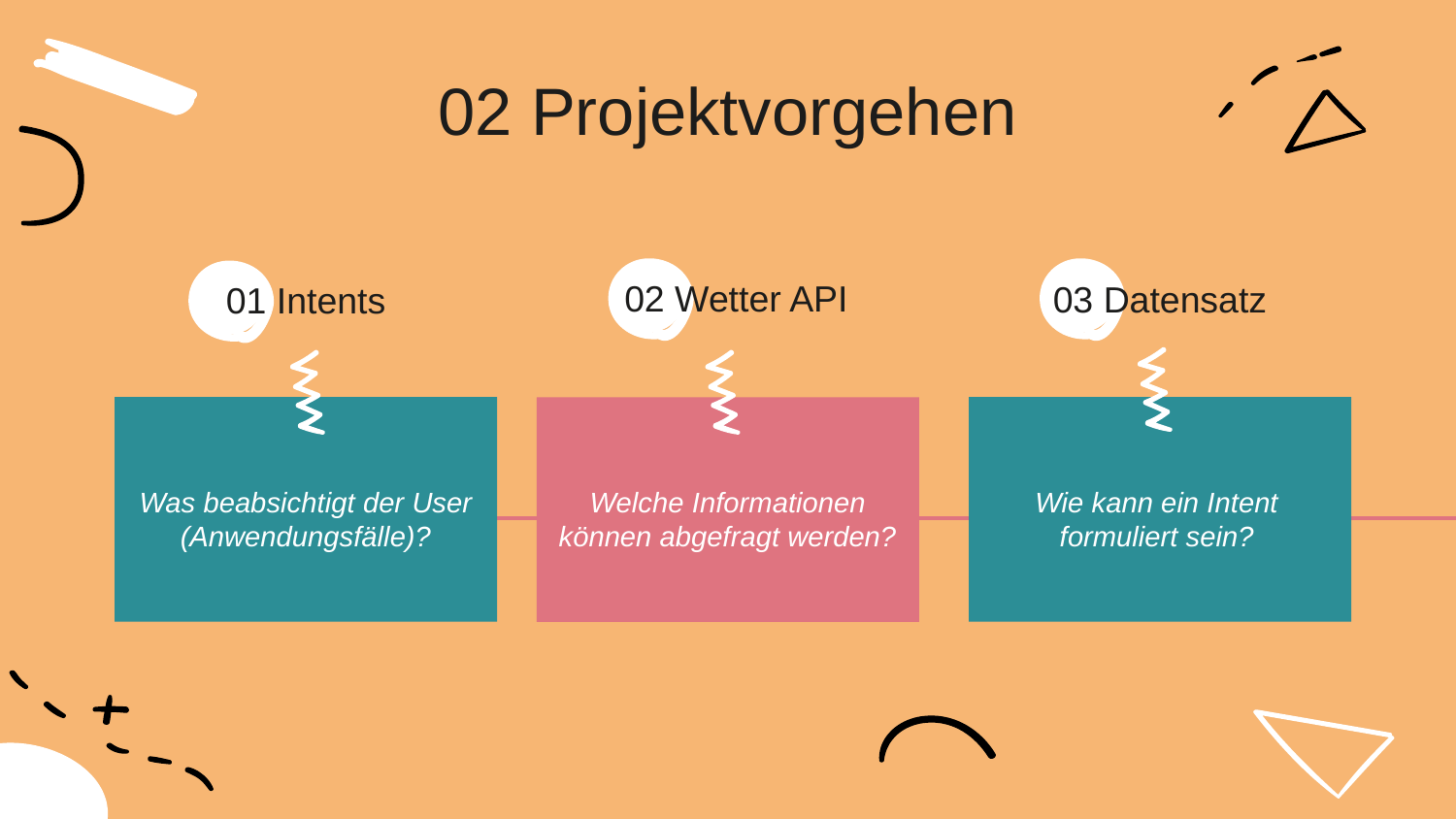

02 Projektvorgehen
02 Wetter API
03 Datensatz
# 01 Intents

Was beabsichtigt der User (Anwendungsfälle)?
Welche Informationen können abgefragt werden?
Wie kann ein Intent formuliert sein?